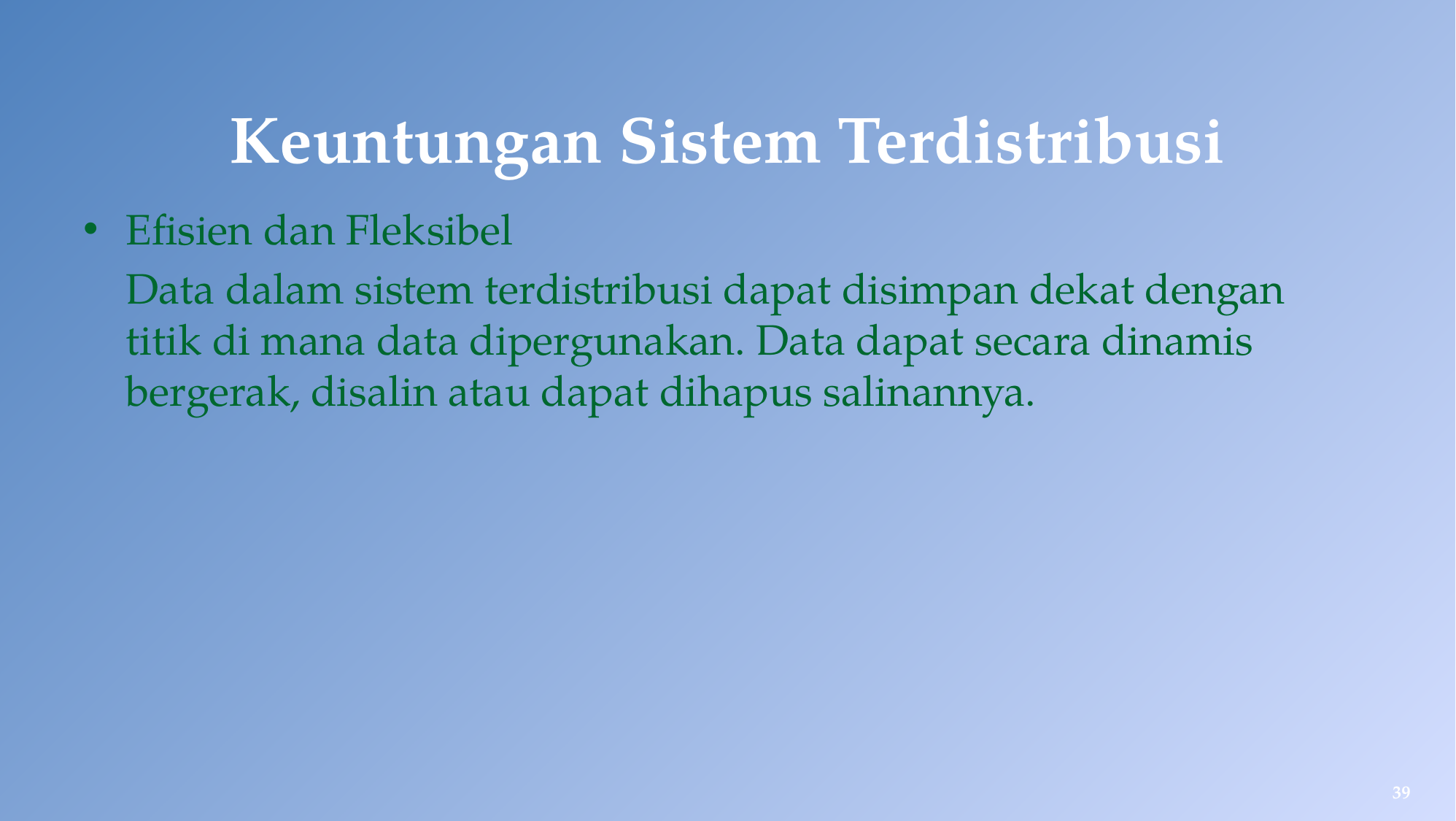

# Keuntungan Sistem Terdistribusi
Efisien dan Fleksibel
	Data dalam sistem terdistribusi dapat disimpan dekat dengan titik di mana data dipergunakan. Data dapat secara dinamis bergerak, disalin atau dapat dihapus salinannya.
39